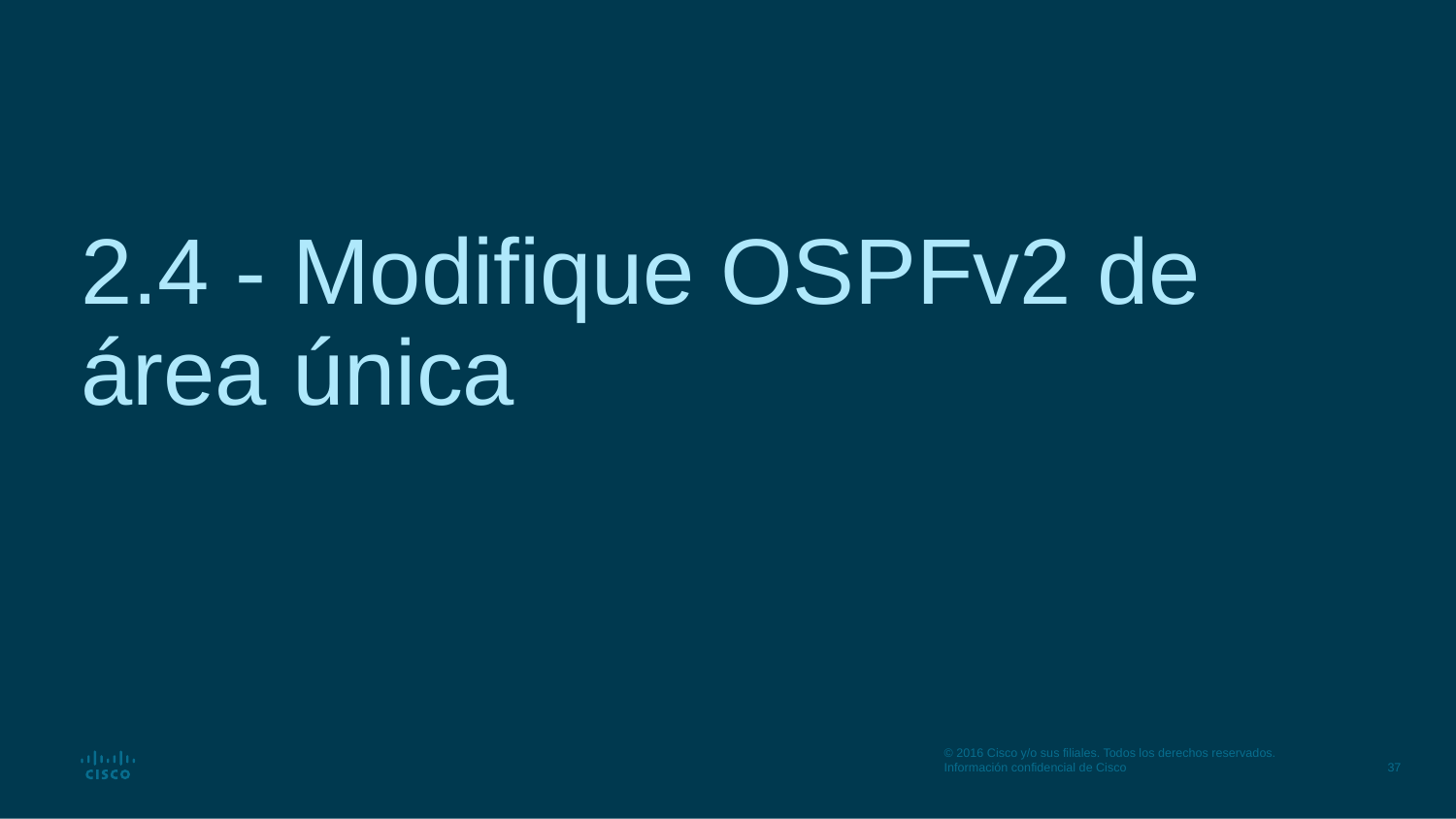

# 2.4 - Modifique OSPFv2 de área única